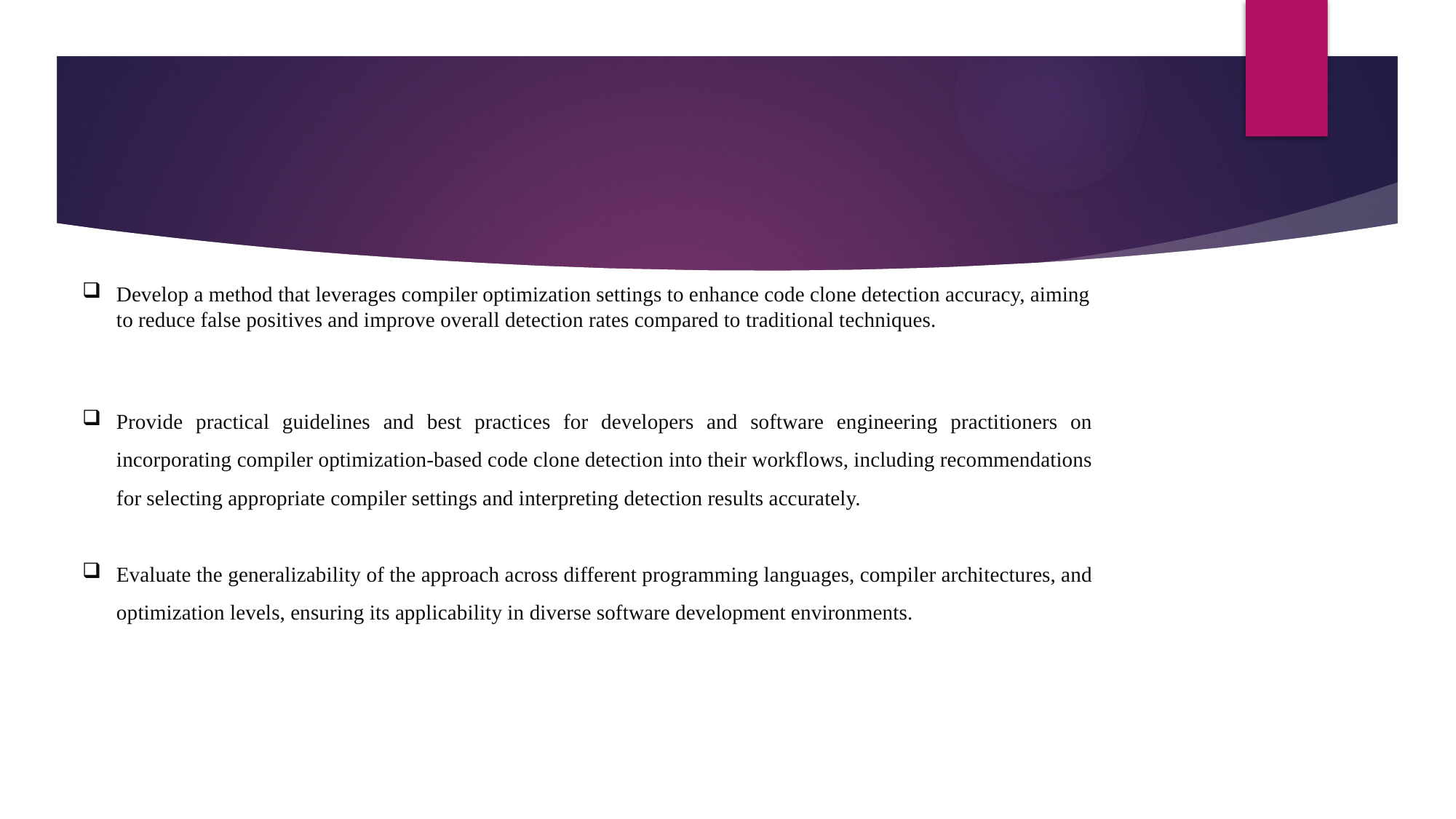

Develop a method that leverages compiler optimization settings to enhance code clone detection accuracy, aiming to reduce false positives and improve overall detection rates compared to traditional techniques.

Provide practical guidelines and best practices for developers and software engineering practitioners on incorporating compiler optimization-based code clone detection into their workflows, including recommendations for selecting appropriate compiler settings and interpreting detection results accurately.

Evaluate the generalizability of the approach across different programming languages, compiler architectures, and optimization levels, ensuring its applicability in diverse software development environments.